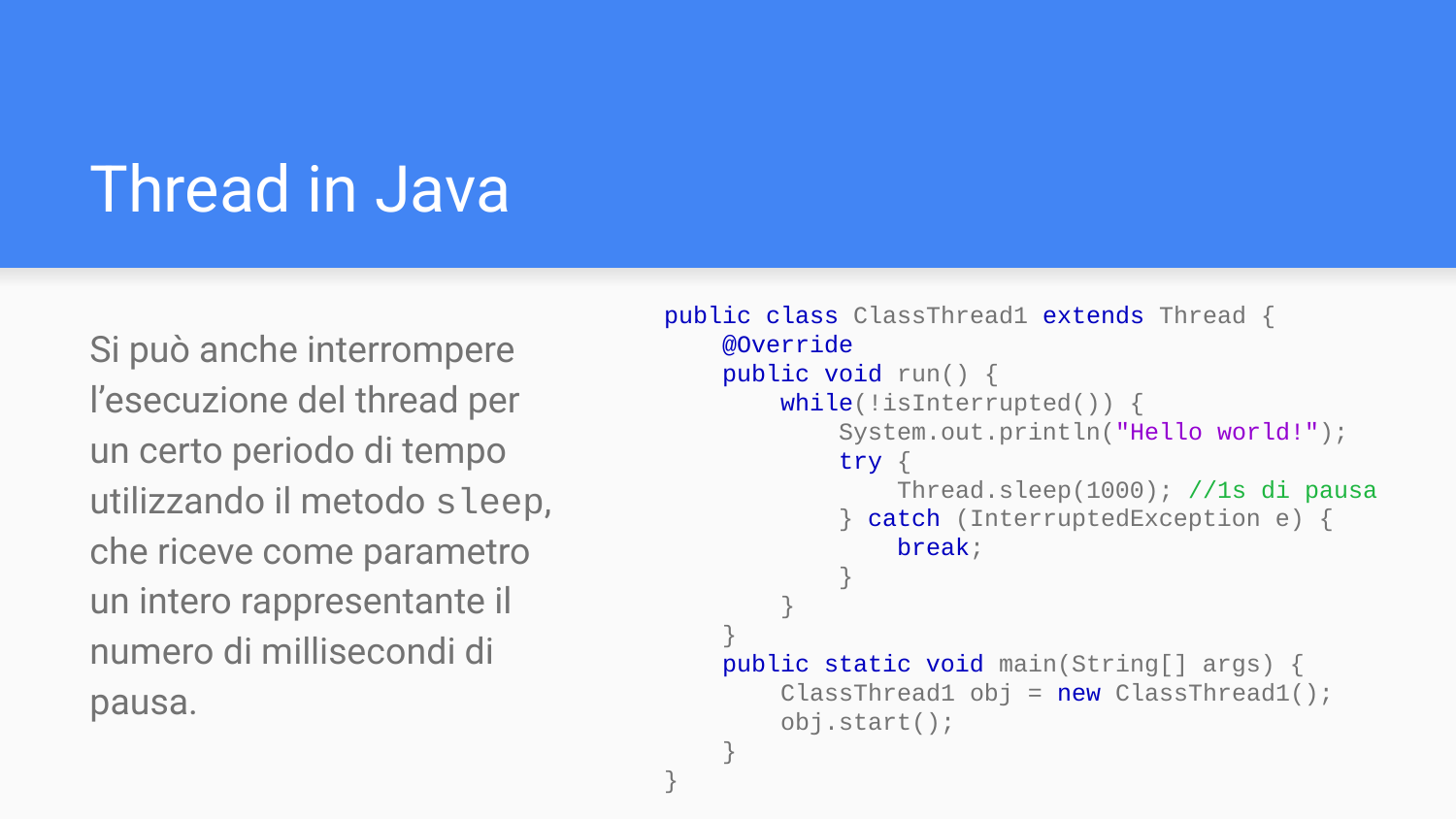

# Thread in Java
public class ClassThread1 extends Thread {
    @Override
    public void run() {
        while(!isInterrupted()) {
            System.out.println("Hello world!");
            try {
                Thread.sleep(1000); //1s di pausa
            } catch (InterruptedException e) {
                break;
            }
        }
    }
    public static void main(String[] args) {
        ClassThread1 obj = new ClassThread1();
        obj.start();
    }
}
Si può anche interrompere l’esecuzione del thread per un certo periodo di tempo utilizzando il metodo sleep, che riceve come parametro un intero rappresentante il numero di millisecondi di pausa.